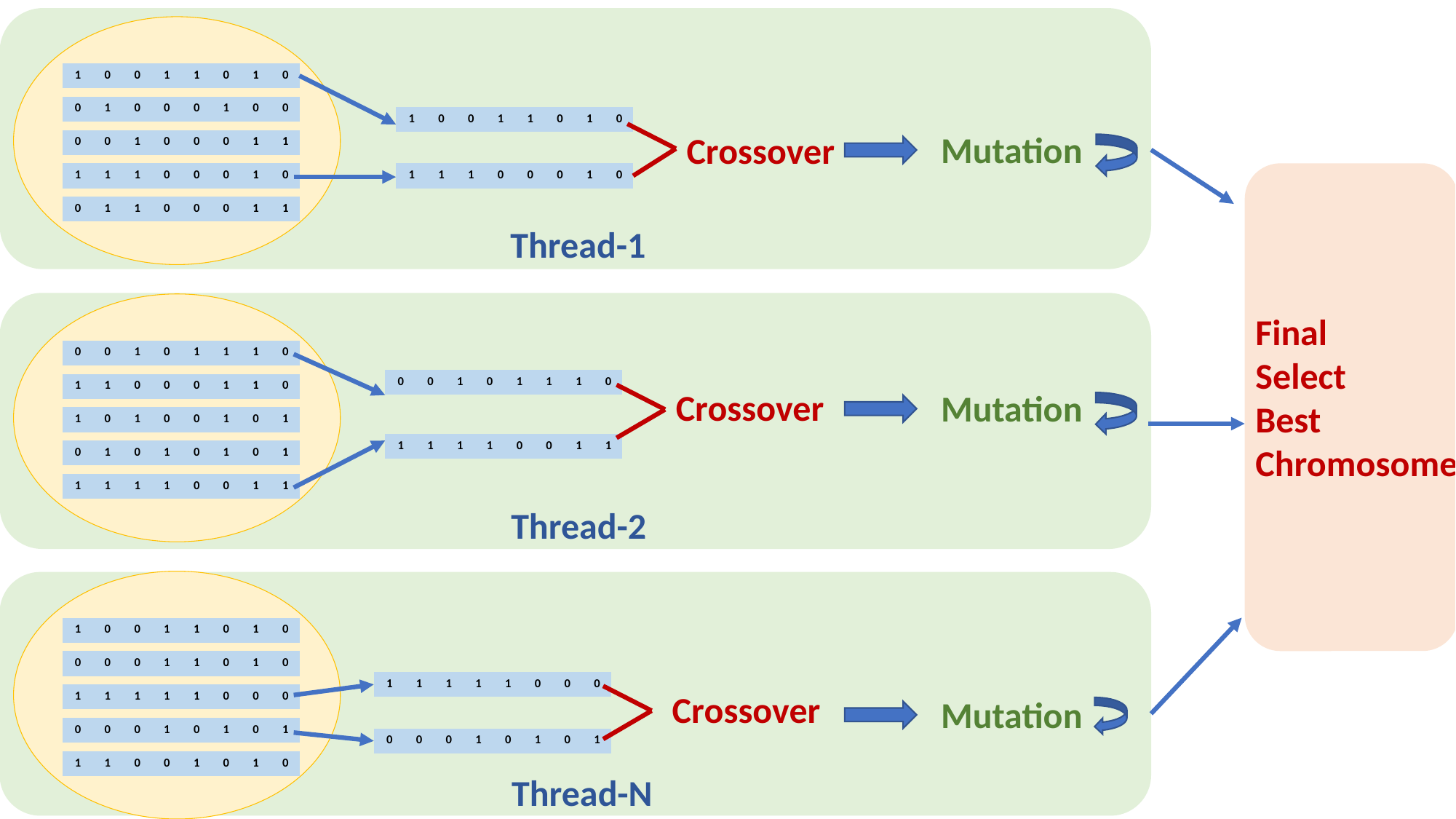

| 1 | 0 | 0 | 1 | 1 | 0 | 1 | 0 |
| --- | --- | --- | --- | --- | --- | --- | --- |
| 0 | 1 | 0 | 0 | 0 | 1 | 0 | 0 |
| --- | --- | --- | --- | --- | --- | --- | --- |
| 1 | 0 | 0 | 1 | 1 | 0 | 1 | 0 |
| --- | --- | --- | --- | --- | --- | --- | --- |
Mutation
Crossover
| 0 | 0 | 1 | 0 | 0 | 0 | 1 | 1 |
| --- | --- | --- | --- | --- | --- | --- | --- |

| 1 | 1 | 1 | 0 | 0 | 0 | 1 | 0 |
| --- | --- | --- | --- | --- | --- | --- | --- |
| 1 | 1 | 1 | 0 | 0 | 0 | 1 | 0 |
| --- | --- | --- | --- | --- | --- | --- | --- |

| 0 | 1 | 1 | 0 | 0 | 0 | 1 | 1 |
| --- | --- | --- | --- | --- | --- | --- | --- |
Thread-1

Final
Select
Best Chromosome
| 0 | 0 | 1 | 0 | 1 | 1 | 1 | 0 |
| --- | --- | --- | --- | --- | --- | --- | --- |
| 0 | 0 | 1 | 0 | 1 | 1 | 1 | 0 |
| --- | --- | --- | --- | --- | --- | --- | --- |
| 1 | 1 | 0 | 0 | 0 | 1 | 1 | 0 |
| --- | --- | --- | --- | --- | --- | --- | --- |
Crossover
Mutation

| 1 | 0 | 1 | 0 | 0 | 1 | 0 | 1 |
| --- | --- | --- | --- | --- | --- | --- | --- |
| 1 | 1 | 1 | 1 | 0 | 0 | 1 | 1 |
| --- | --- | --- | --- | --- | --- | --- | --- |
| 0 | 1 | 0 | 1 | 0 | 1 | 0 | 1 |
| --- | --- | --- | --- | --- | --- | --- | --- |
| 1 | 1 | 1 | 1 | 0 | 0 | 1 | 1 |
| --- | --- | --- | --- | --- | --- | --- | --- |
Thread-2

| 1 | 0 | 0 | 1 | 1 | 0 | 1 | 0 |
| --- | --- | --- | --- | --- | --- | --- | --- |
| 0 | 0 | 0 | 1 | 1 | 0 | 1 | 0 |
| --- | --- | --- | --- | --- | --- | --- | --- |
| 1 | 1 | 1 | 1 | 1 | 0 | 0 | 0 |
| --- | --- | --- | --- | --- | --- | --- | --- |
Crossover
| 1 | 1 | 1 | 1 | 1 | 0 | 0 | 0 |
| --- | --- | --- | --- | --- | --- | --- | --- |
Mutation

| 0 | 0 | 0 | 1 | 0 | 1 | 0 | 1 |
| --- | --- | --- | --- | --- | --- | --- | --- |
| 0 | 0 | 0 | 1 | 0 | 1 | 0 | 1 |
| --- | --- | --- | --- | --- | --- | --- | --- |
| 1 | 1 | 0 | 0 | 1 | 0 | 1 | 0 |
| --- | --- | --- | --- | --- | --- | --- | --- |
Thread-N